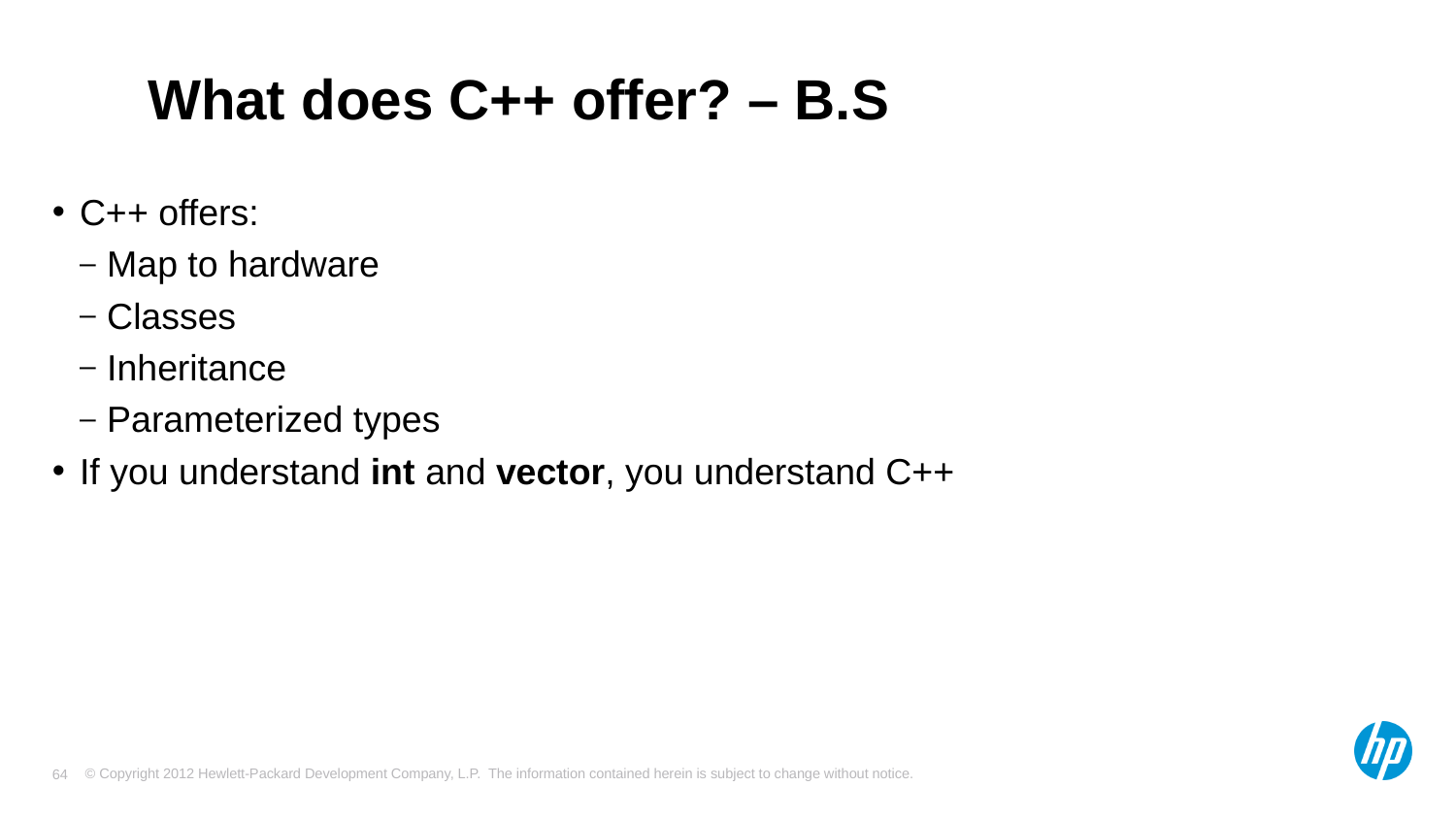

# What does C++ offer? – B.S
C++ offers:
Map to hardware
Classes
Inheritance
Parameterized types
If you understand int and vector, you understand C++